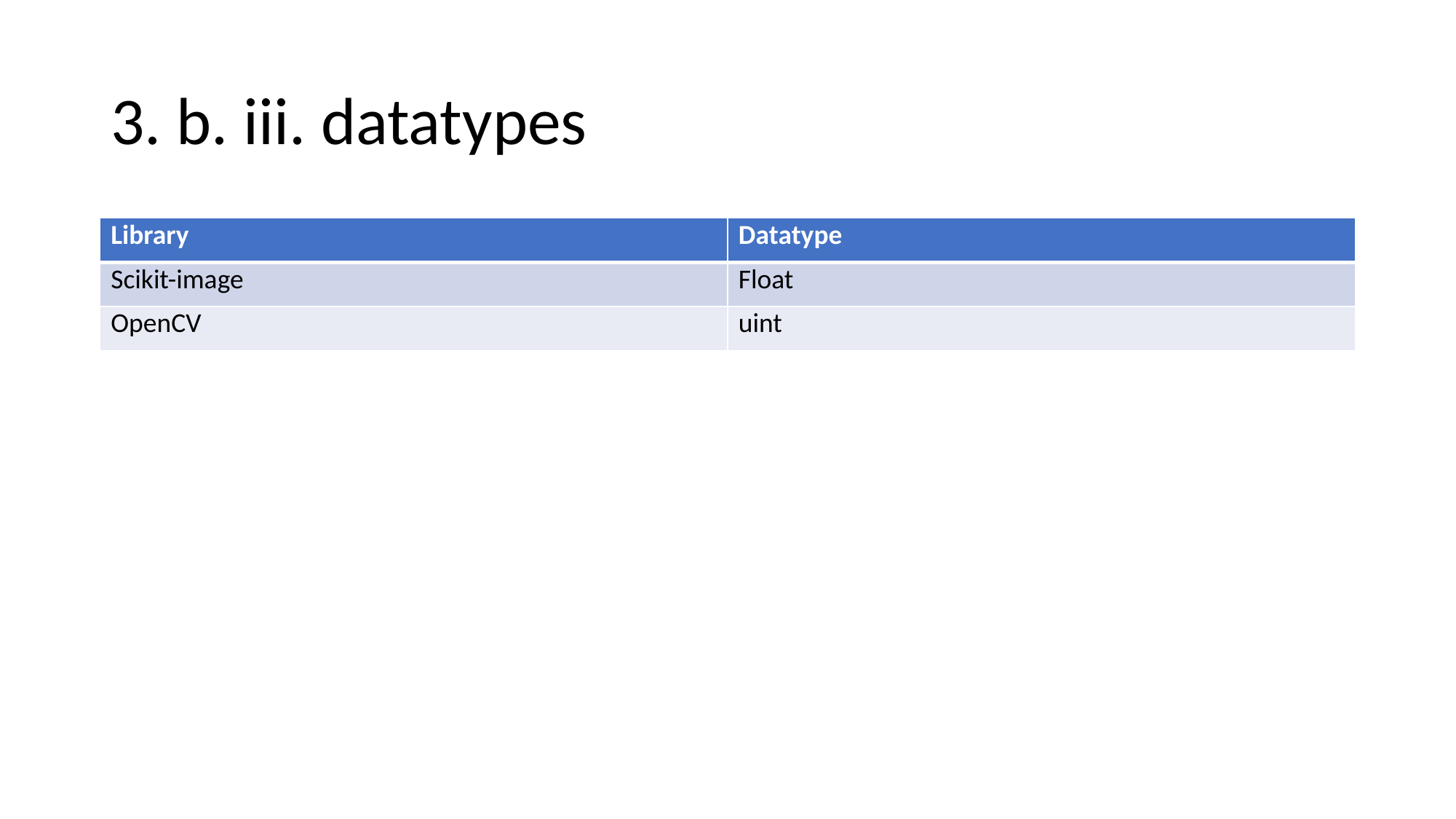

# 3. b. iii. datatypes
| Library | Datatype |
| --- | --- |
| Scikit-image | Float |
| OpenCV | uint |